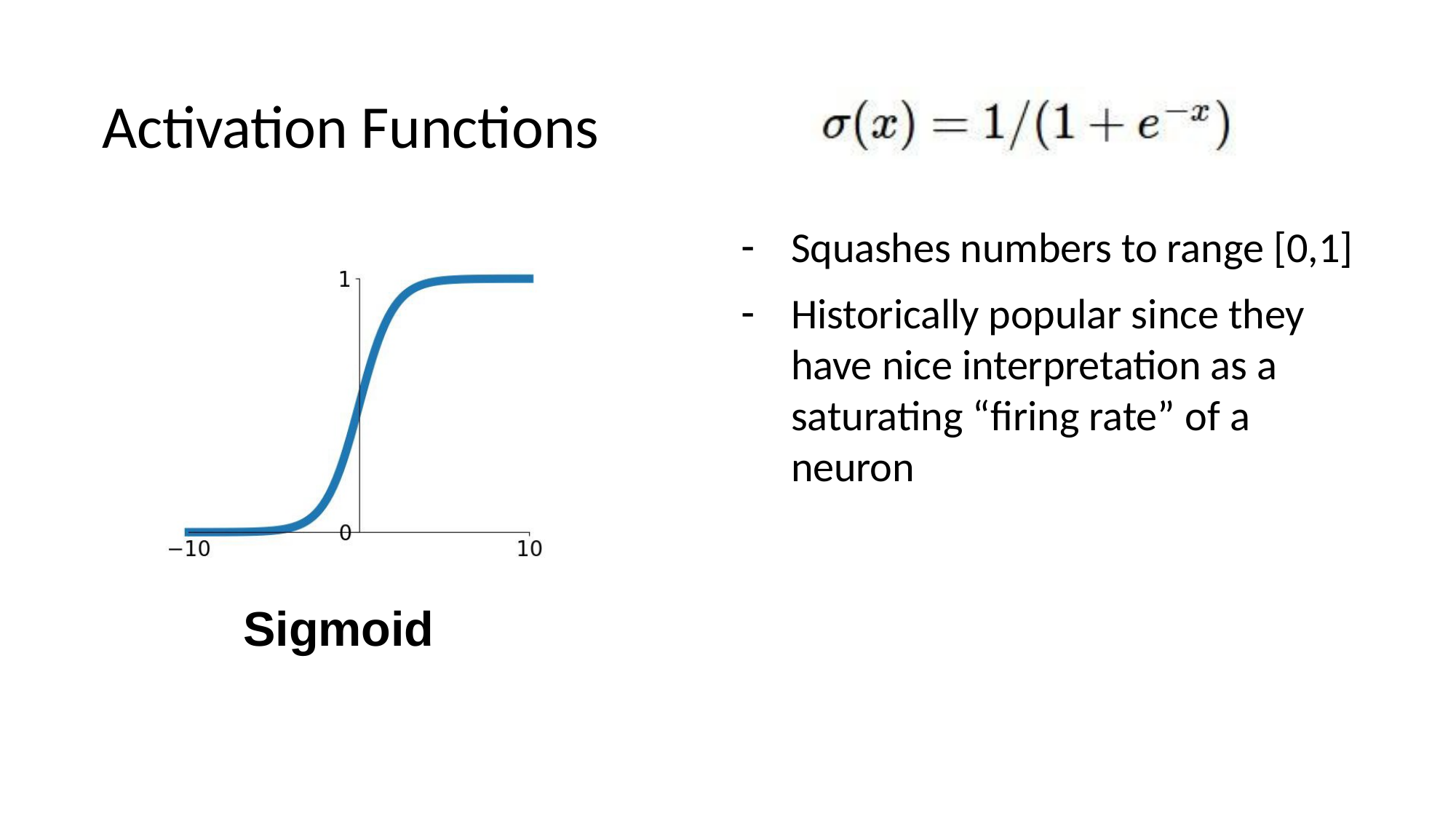

# Activation Functions

Squashes numbers to range [0,1]
Historically popular since they  have nice interpretation as a  saturating “firing rate” of a neuron

Lecture 7 -
April 28, 2020
5
Sigmoid
Fei-Fei, Krishna, Xu